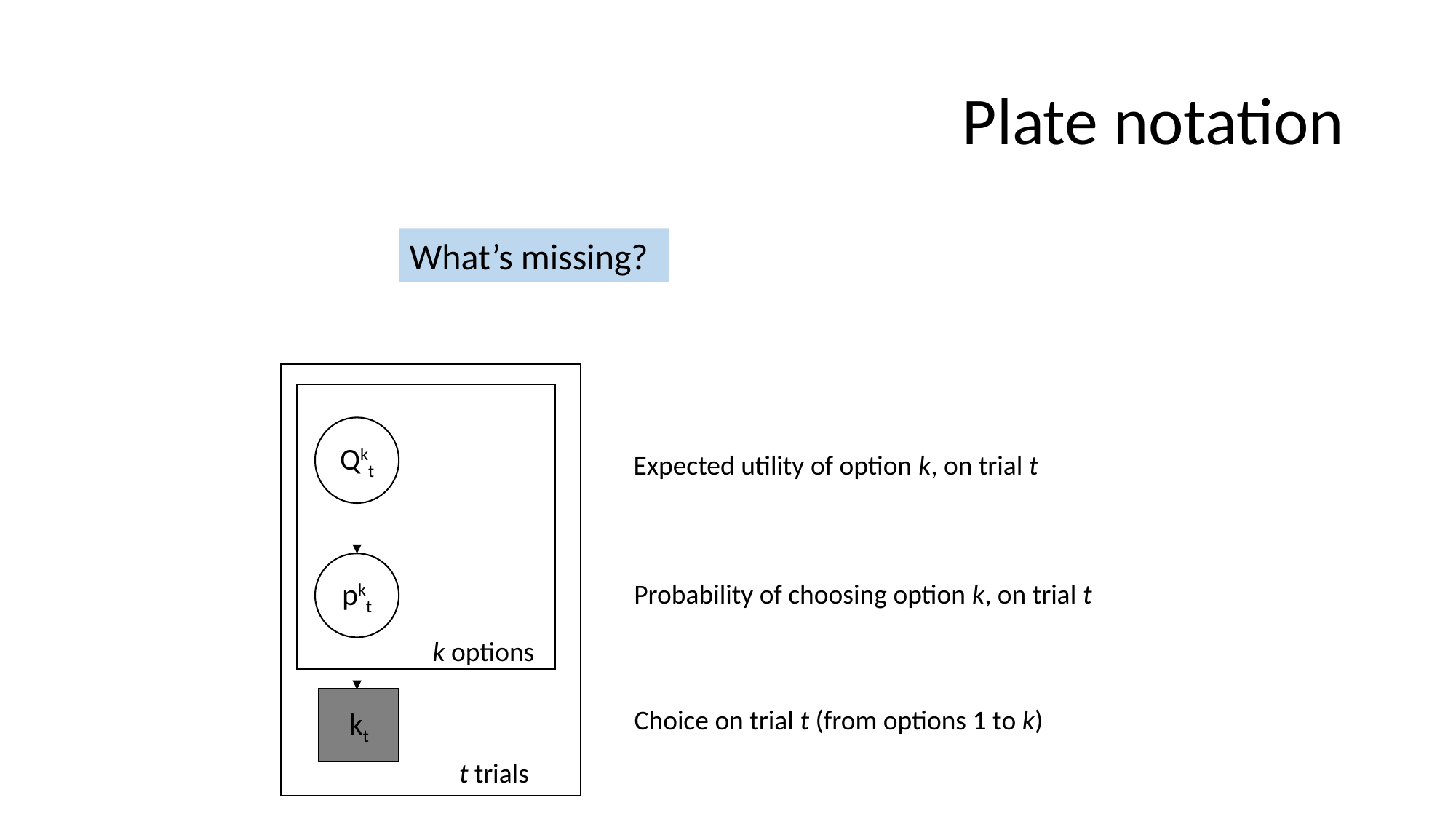

# Plate notation
What’s missing?

Qkt
Expected utility of option k, on trial t
pkt
Probability of choosing option k, on trial t
k options
kt
Choice on trial t (from options 1 to k)
t trials